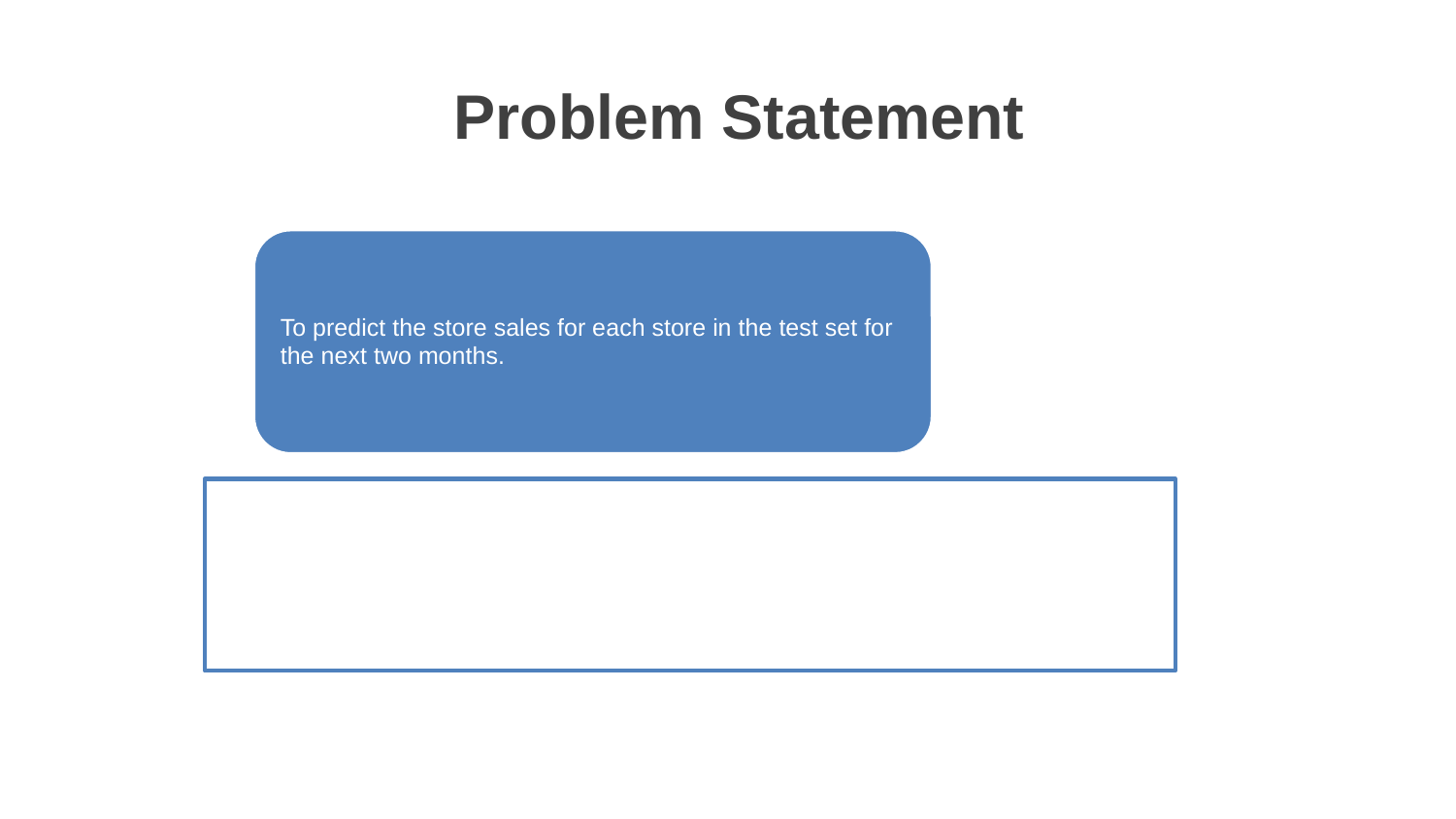

Problem Statement
To predict the store sales for each store in the test set for the next two months.